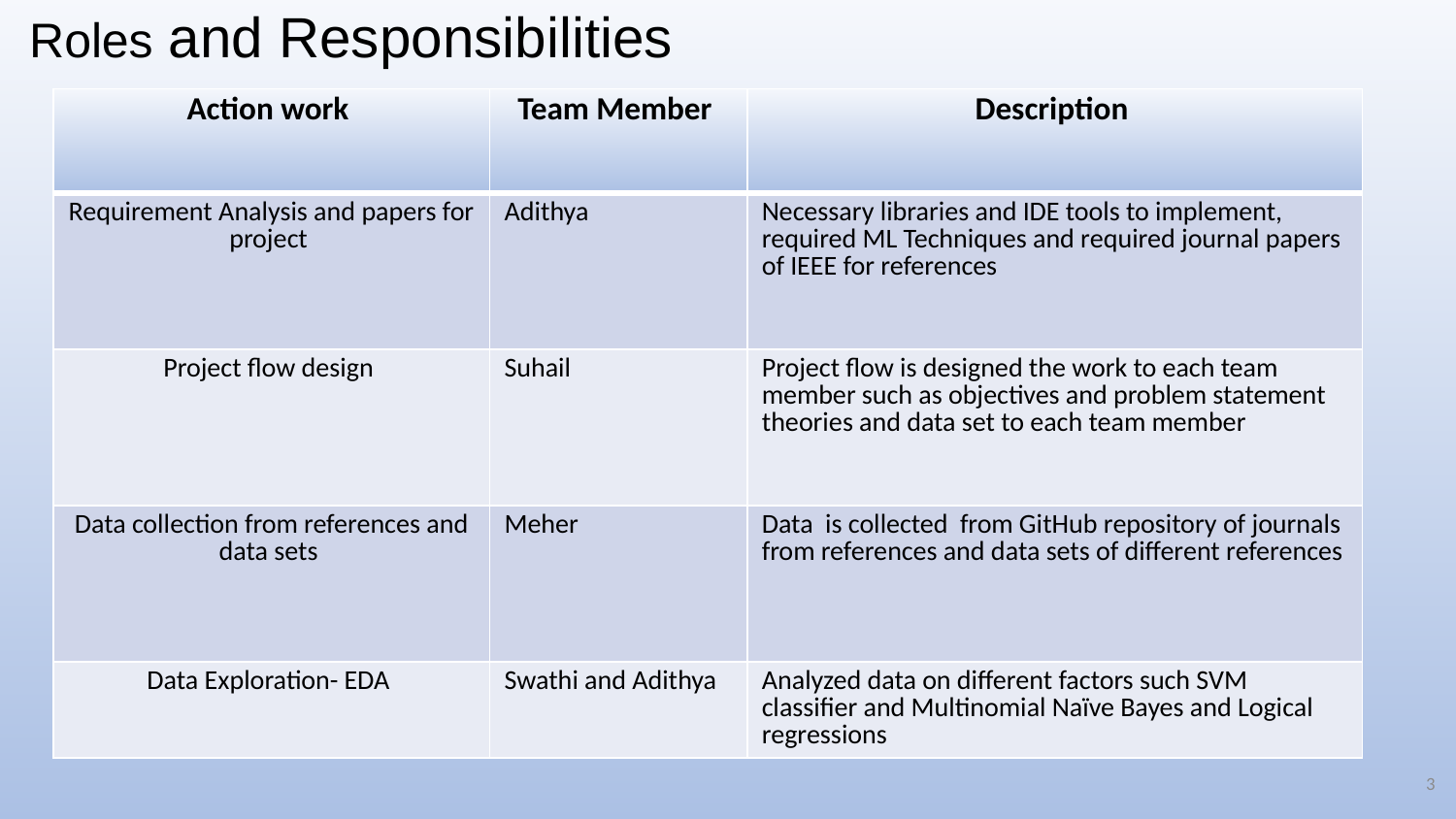

# Roles and Responsibilities

| Action work | Team Member | Description |
| --- | --- | --- |
| Requirement Analysis and papers for project | Adithya | Necessary libraries and IDE tools to implement, required ML Techniques and required journal papers of IEEE for references |
| Project flow design | Suhail | Project flow is designed the work to each team member such as objectives and problem statement theories and data set to each team member |
| Data collection from references and data sets | Meher | Data is collected from GitHub repository of journals from references and data sets of different references |
| Data Exploration- EDA | Swathi and Adithya | Analyzed data on different factors such SVM classifier and Multinomial Naïve Bayes and Logical regressions |
3